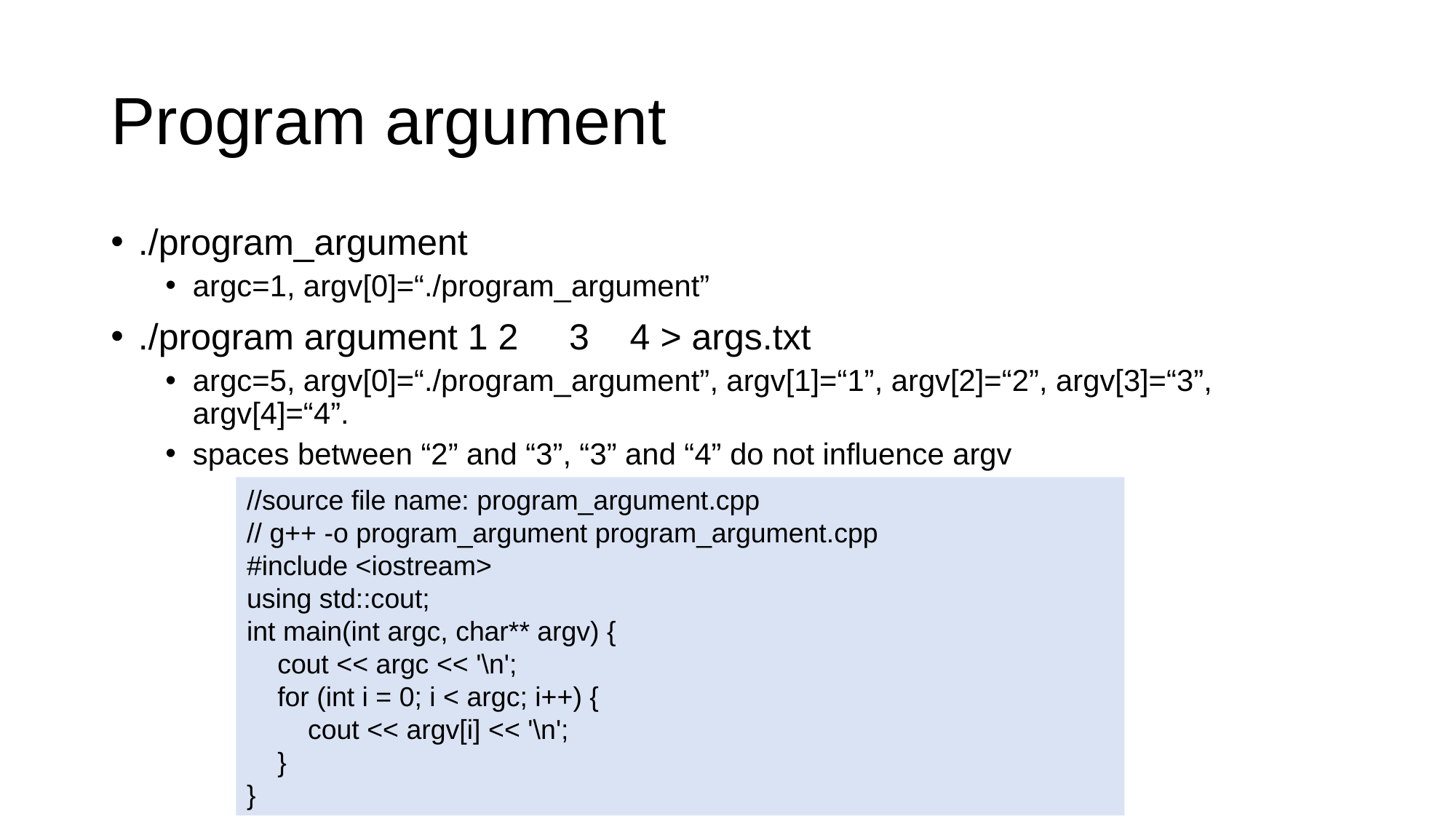

# Program argument
./program_argument
argc=1, argv[0]=“./program_argument”
./program argument 1 2     3    4 > args.txt
argc=5, argv[0]=“./program_argument”, argv[1]=“1”, argv[2]=“2”, argv[3]=“3”, argv[4]=“4”.
spaces between “2” and “3”, “3” and “4” do not influence argv

//source file name: program_argument.cpp
// g++ -o program_argument program_argument.cpp
#include <iostream>
using std::cout;
int main(int argc, char** argv) {
    cout << argc << '\n';
    for (int i = 0; i < argc; i++) {
        cout << argv[i] << '\n';
    }
}